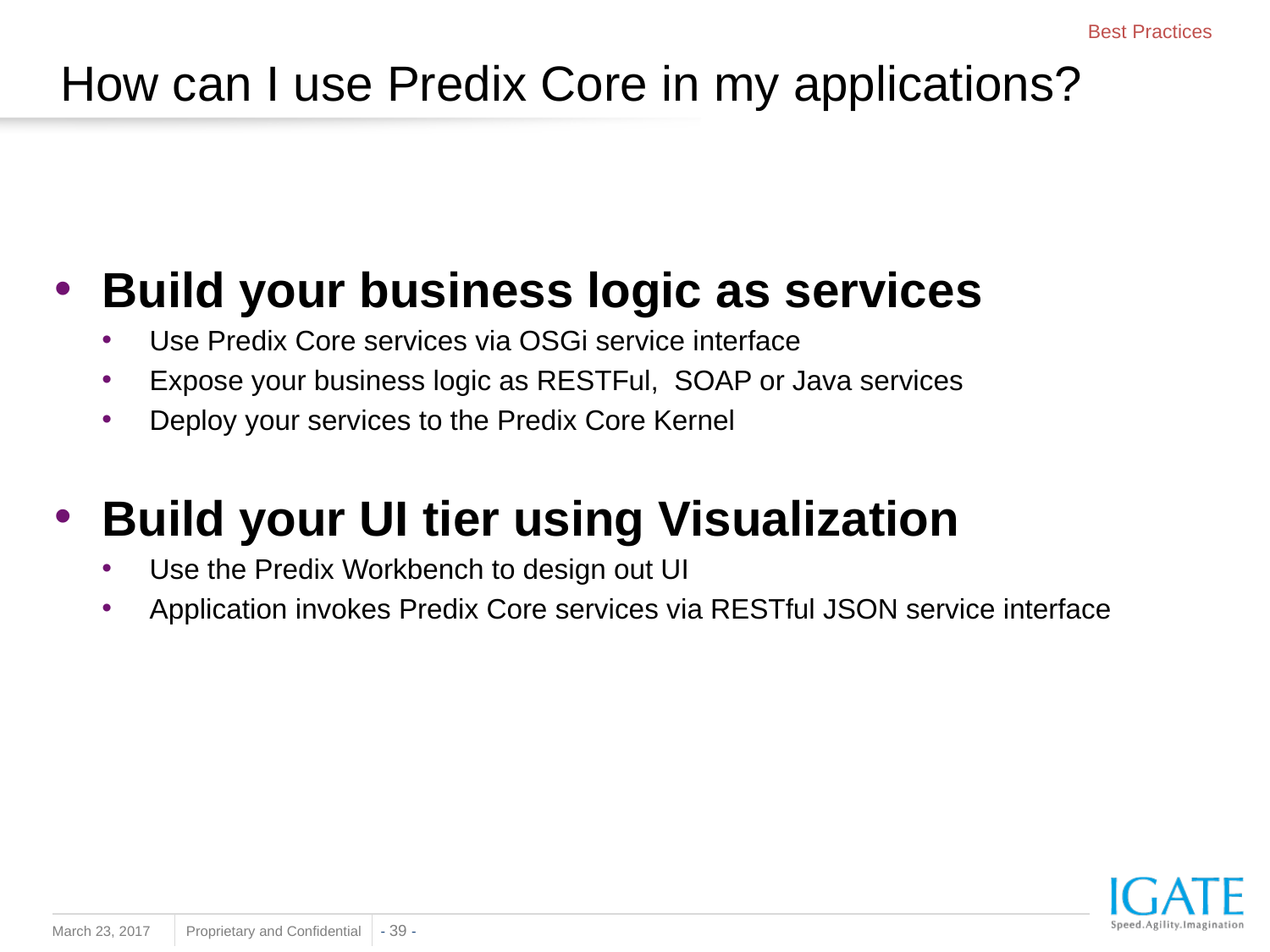

Best Practices
# How can I use Predix Core in my applications?

Build your business logic as services
Use Predix Core services via OSGi service interface
Expose your business logic as RESTFul,  SOAP or Java services
Deploy your services to the Predix Core Kernel

Build your UI tier using Visualization
Use the Predix Workbench to design out UI
Application invokes Predix Core services via RESTful JSON service interface